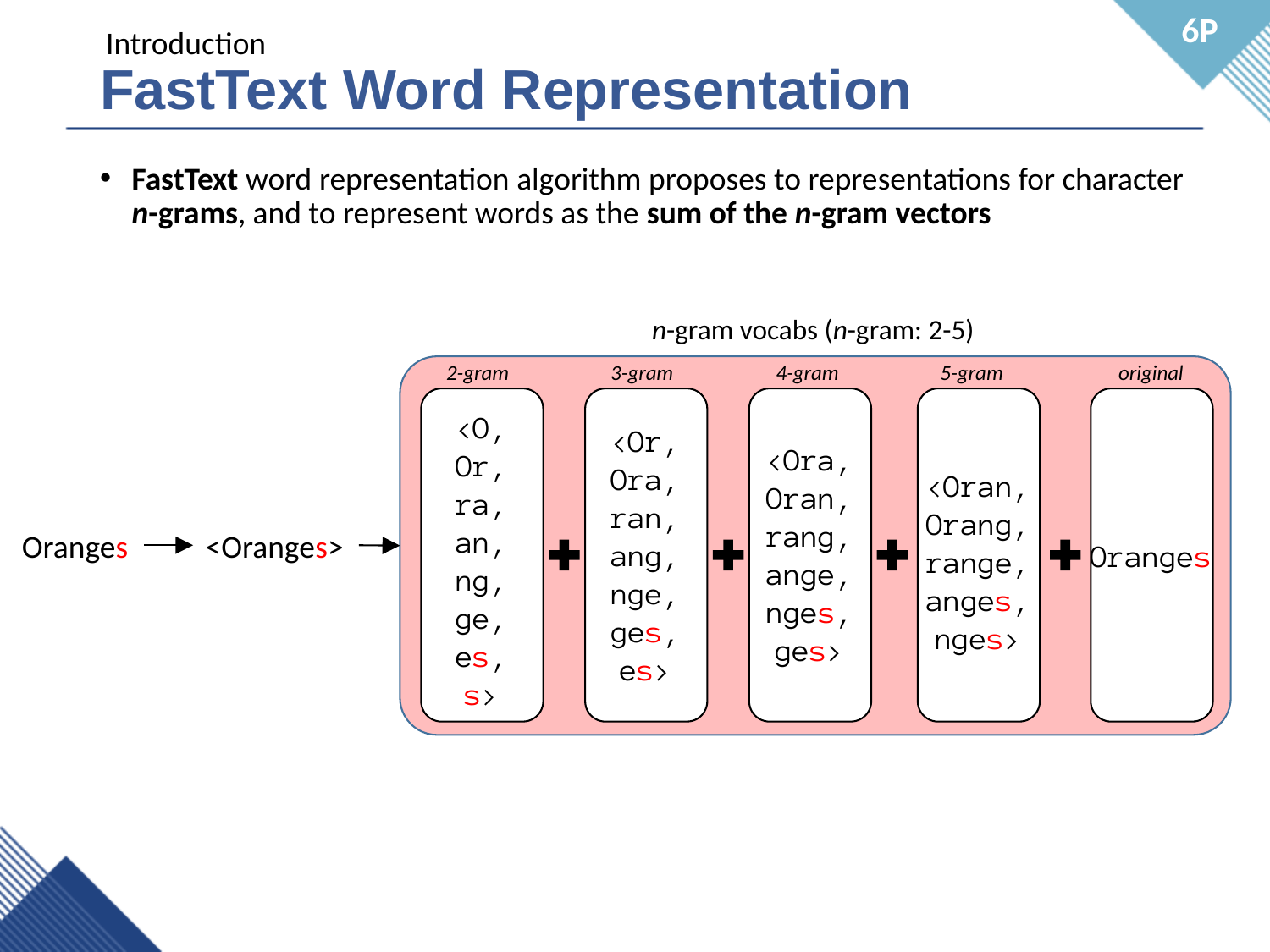

6P
Introduction
# FastText Word Representation
FastText word representation algorithm proposes to representations for character n-grams, and to represent words as the sum of the n-gram vectors
n-gram vocabs (n-gram: 2-5)
2-gram
3-gram
4-gram
5-gram
original

<O,
Or,
ra,
an,
ng,
ge,
es,
s>

<Or,
Ora,
ran,
ang,
nge,
ges,
es>

<Ora,
Oran,
rang,
ange,
nges,
ges>

<Oran,
Orang,
range,
anges,
nges>

Oranges

Oranges
<Oranges>